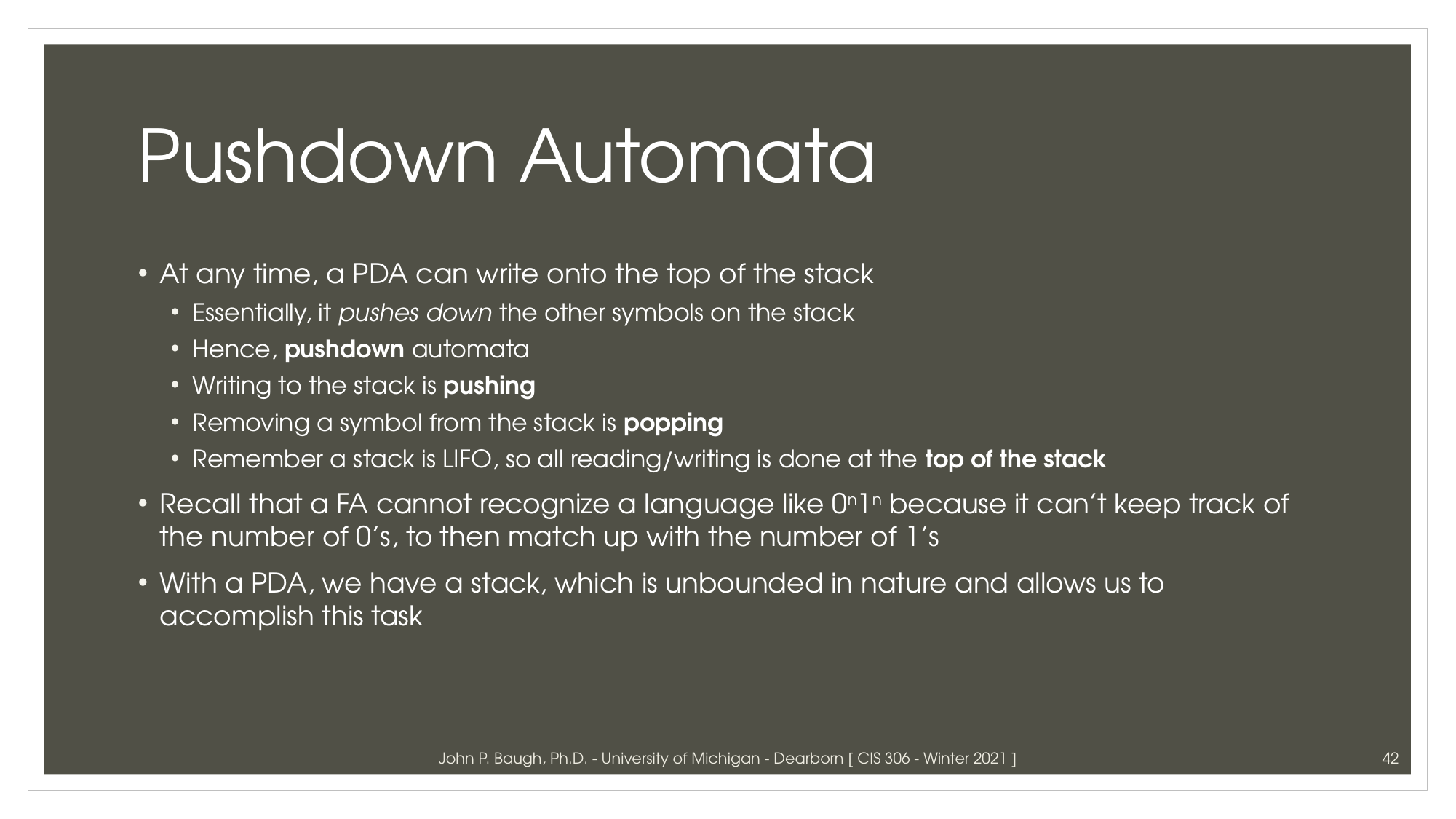

# Pushdown Automata
At any time, a PDA can write onto the top of the stack
Essentially, it pushes down the other symbols on the stack
Hence, pushdown automata
Writing to the stack is pushing
Removing a symbol from the stack is popping
Remember a stack is LIFO, so all reading/writing is done at the top of the stack
Recall that a FA cannot recognize a language like 0n1n because it can’t keep track of the number of 0’s, to then match up with the number of 1’s
With a PDA, we have a stack, which is unbounded in nature and allows us to accomplish this task
John P. Baugh, Ph.D. - University of Michigan - Dearborn [ CIS 306 - Winter 2021 ]
42